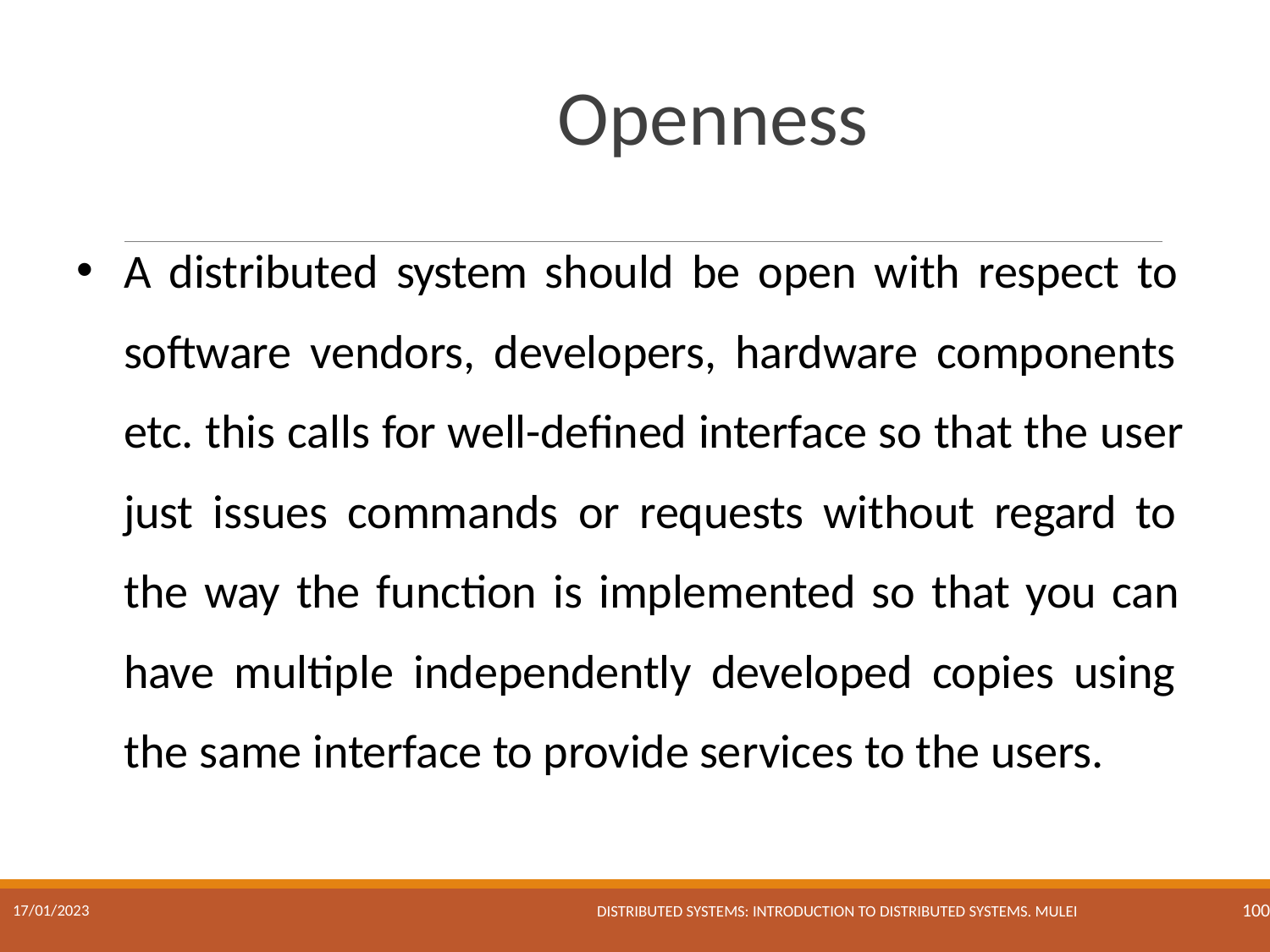

# Openness
A distributed system should be open with respect to  software vendors, developers, hardware components  etc. this calls for well-defined interface so that the user  just issues commands or requests without regard to  the way the function is implemented so that you can  have multiple independently developed copies using  the same interface to provide services to the users.
Distributed Systems: Introduction to Distributed Systems. Mulei
17/01/2023
100